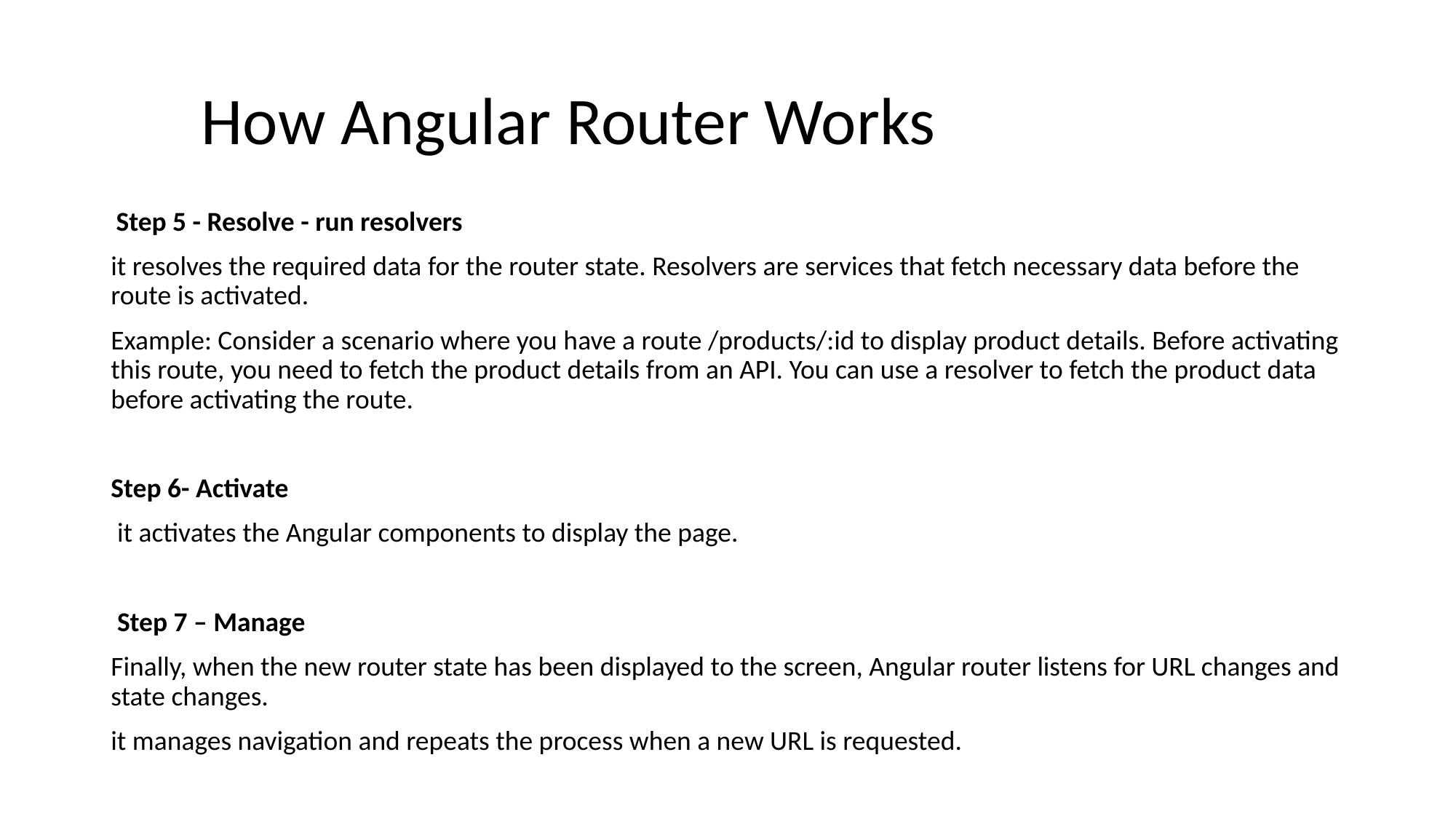

# How Angular Router Works
 Step 5 - Resolve - run resolvers
it resolves the required data for the router state. Resolvers are services that fetch necessary data before the route is activated.
Example: Consider a scenario where you have a route /products/:id to display product details. Before activating this route, you need to fetch the product details from an API. You can use a resolver to fetch the product data before activating the route.

Step 6- Activate
 it activates the Angular components to display the page.

 Step 7 – Manage
Finally, when the new router state has been displayed to the screen, Angular router listens for URL changes and state changes.
it manages navigation and repeats the process when a new URL is requested.